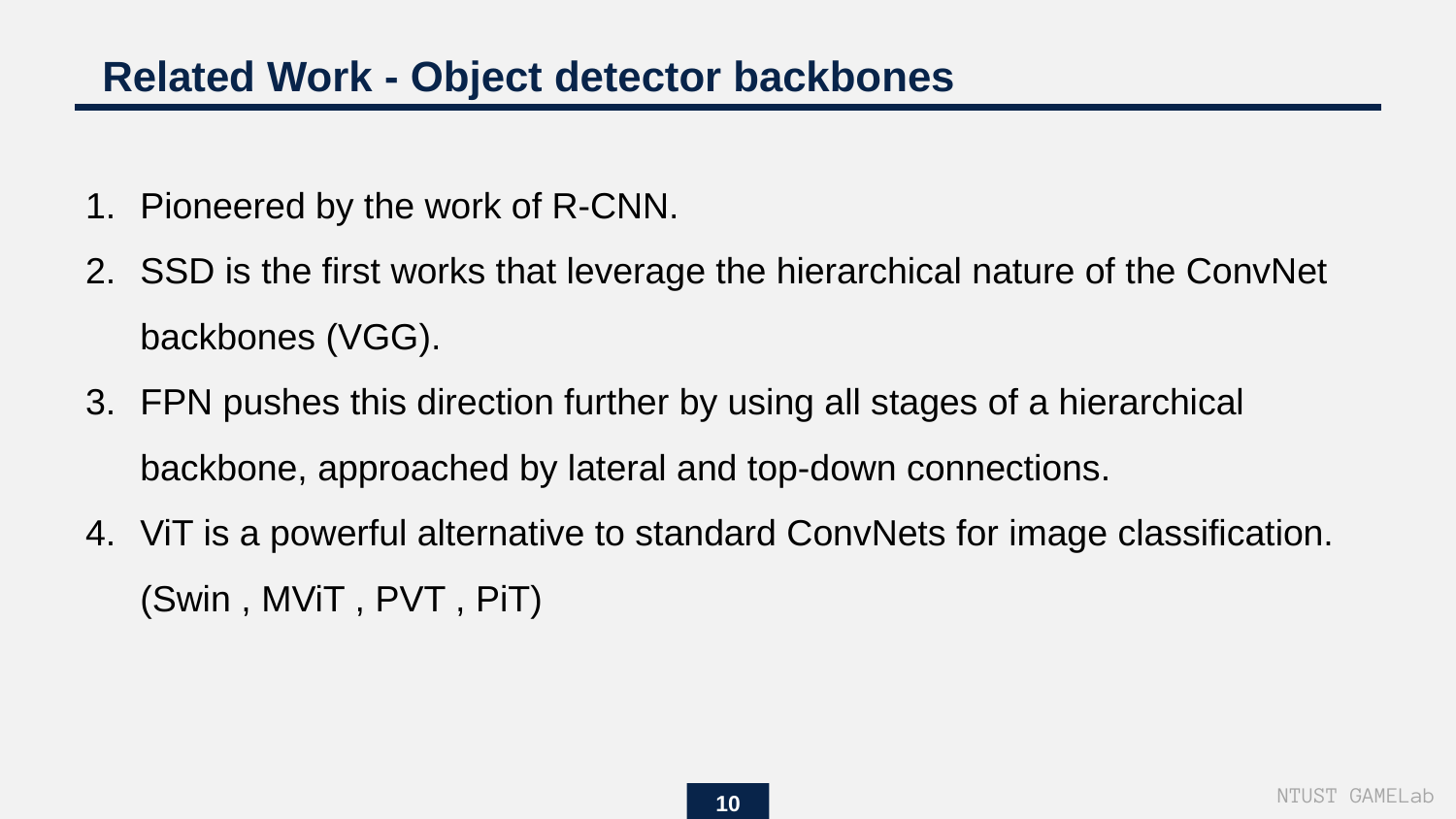

Related Work - Object detector backbones
Pioneered by the work of R-CNN.
SSD is the first works that leverage the hierarchical nature of the ConvNet backbones (VGG).
FPN pushes this direction further by using all stages of a hierarchical backbone, approached by lateral and top-down connections.
ViT is a powerful alternative to standard ConvNets for image classification. (Swin , MViT , PVT , PiT)
NTUST GAMELab
10